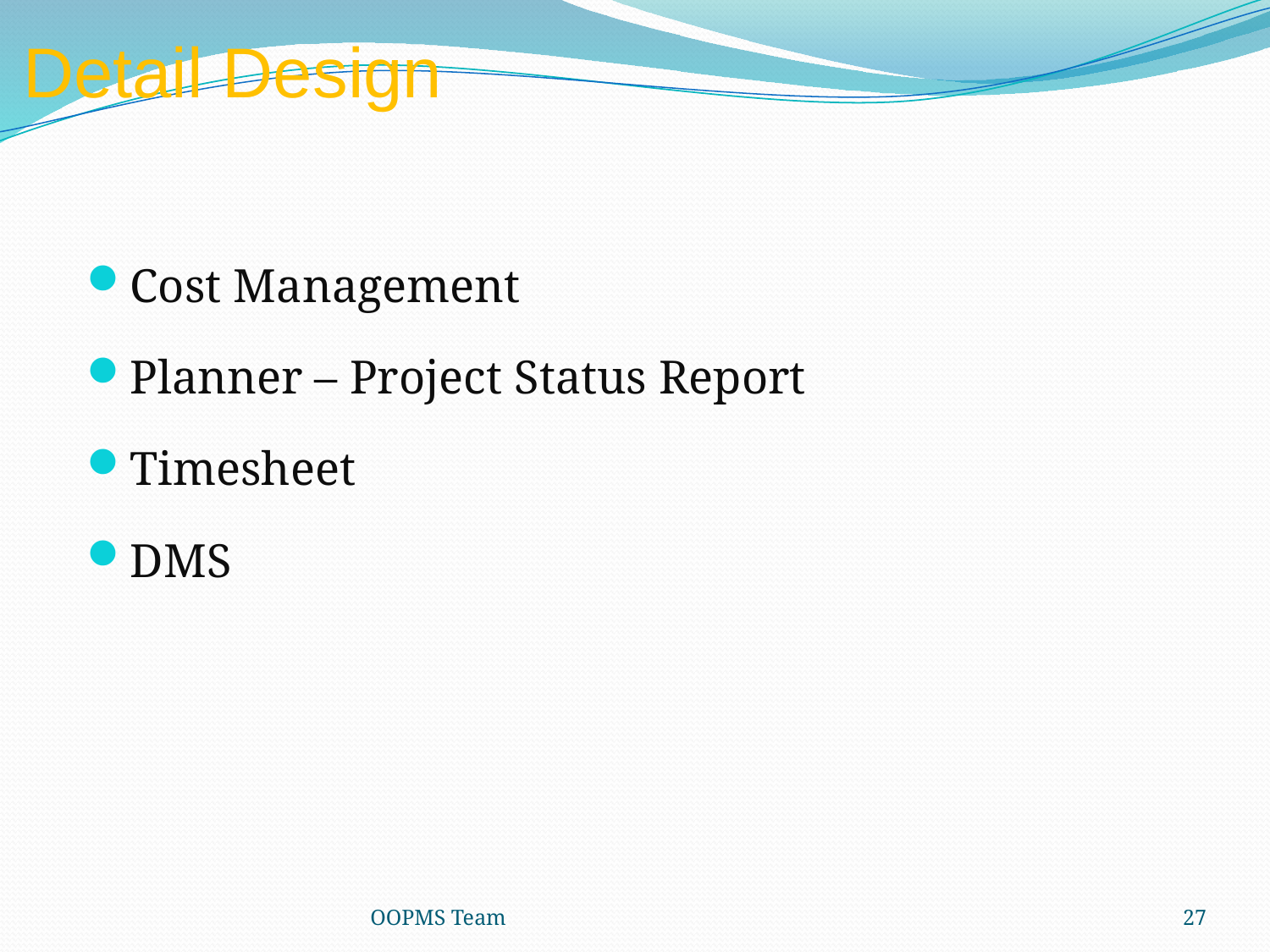

Detail Design

Cost Management
Planner – Project Status Report
Timesheet
DMS
OOPMS Team
27